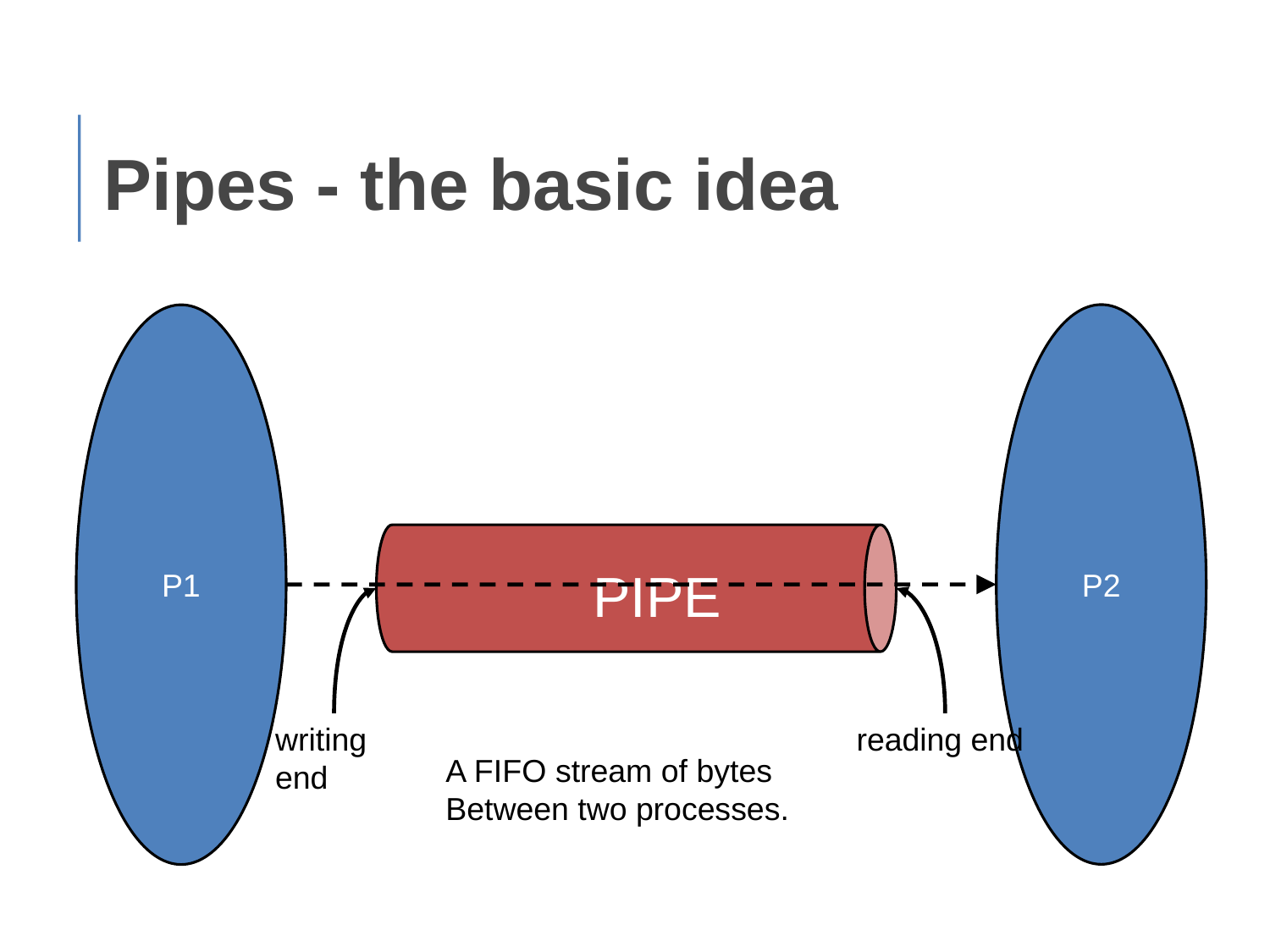

Pipes - the basic idea
P2
P1

PIPE

writing
end
reading end
A FIFO stream of bytes
Between two processes.